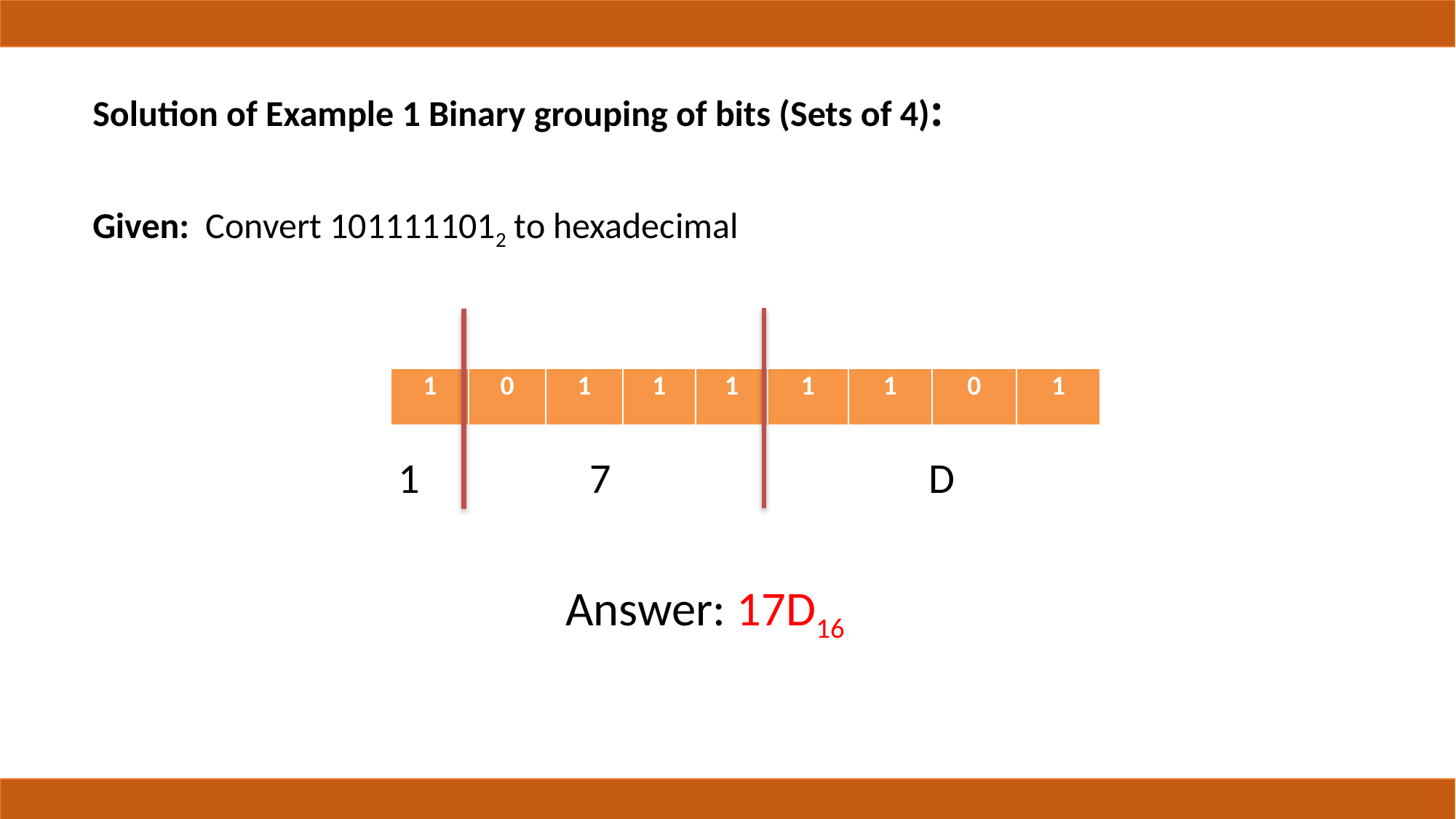

Solution of Example 1 Binary grouping of bits (Sets of 4):
Given:  Convert 1011111012 to hexadecimal
| 1 | 0 | 1 | 1 | 1 | 1 | 1 | 0 | 1 |
| --- | --- | --- | --- | --- | --- | --- | --- | --- |
1
7
D
Answer: 17D16